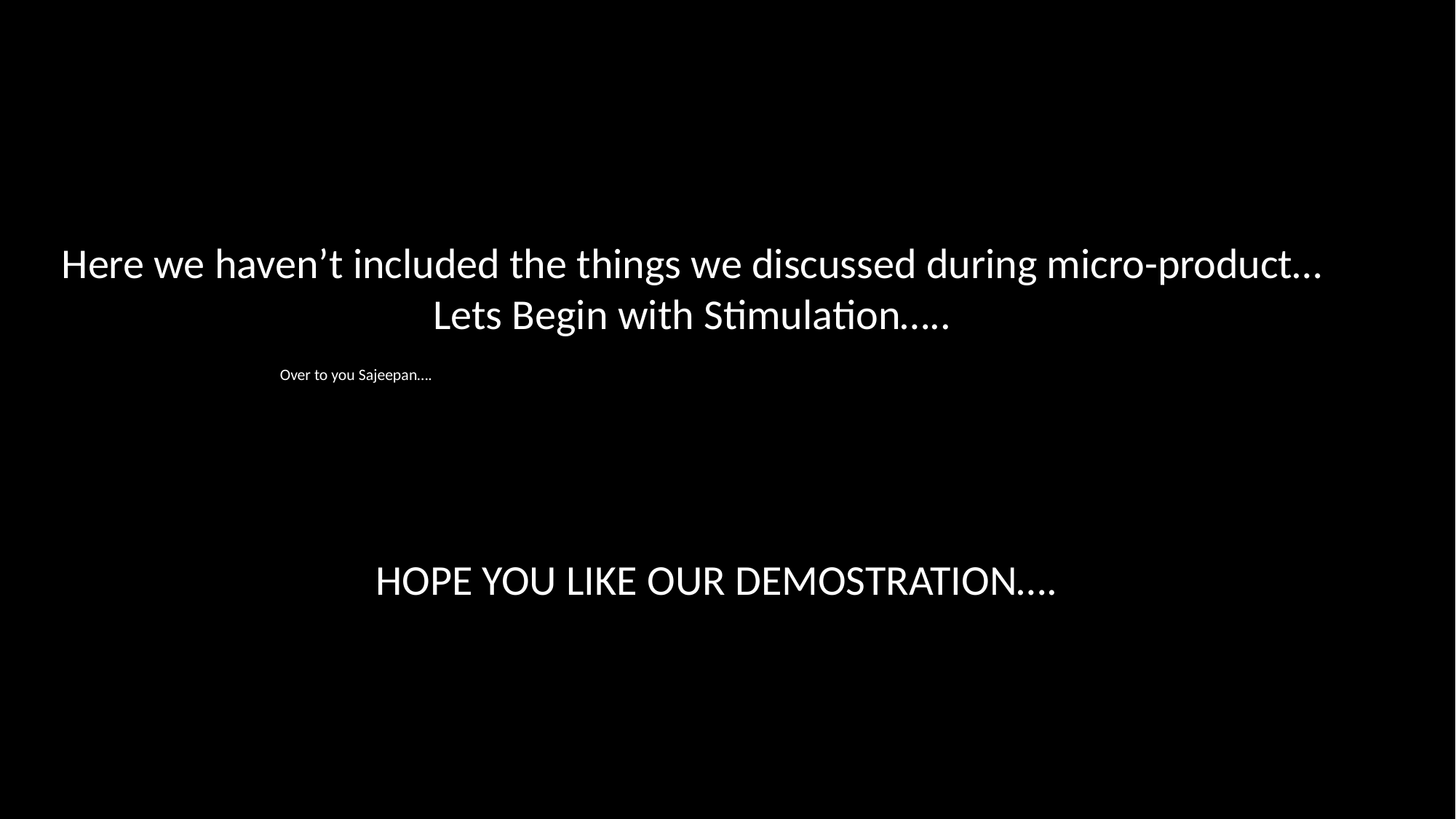

Here we haven’t included the things we discussed during micro-product…
Lets Begin with Stimulation…..
		Over to you Sajeepan….

HOPE YOU LIKE OUR DEMOSTRATION….